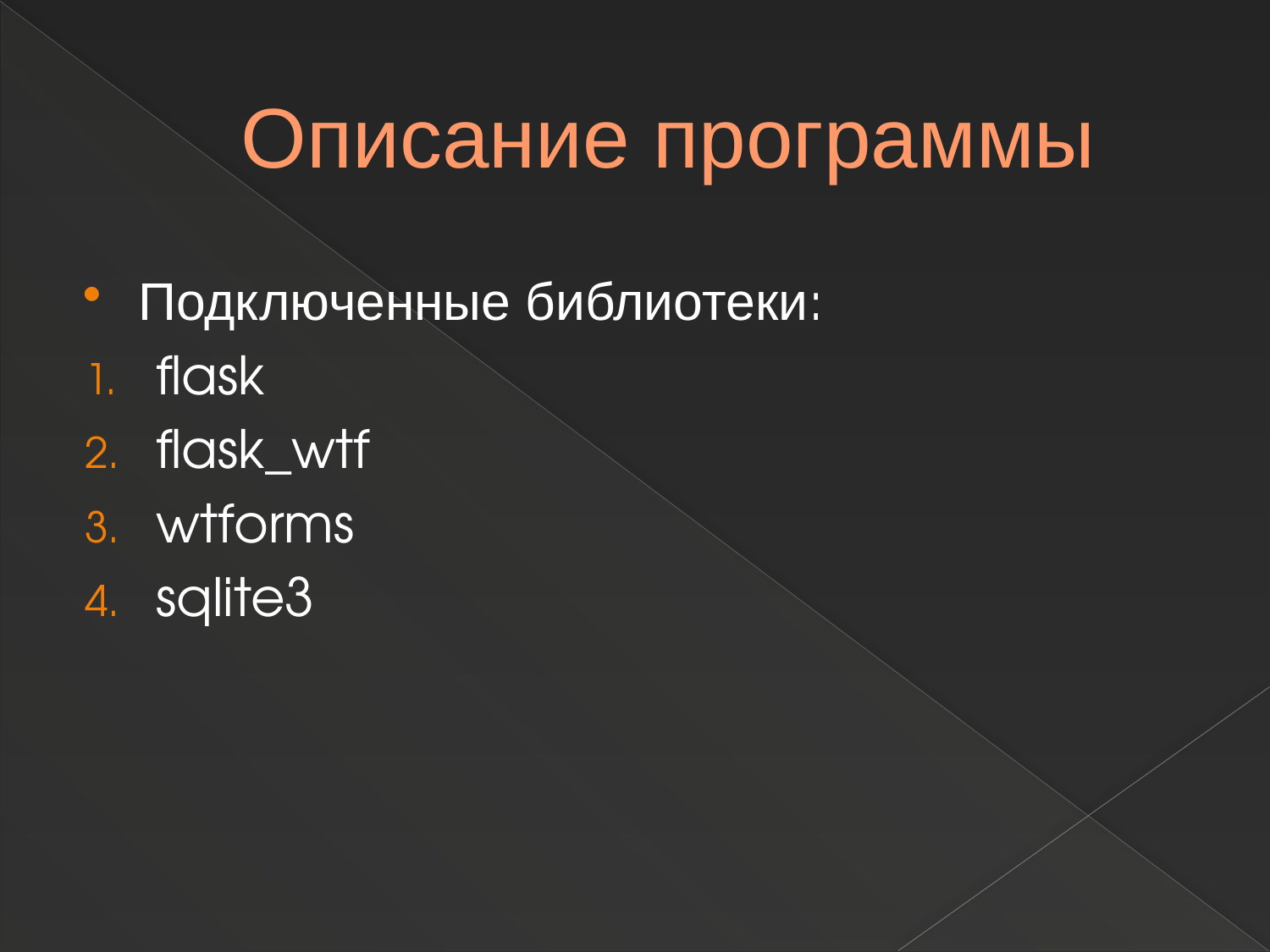

# Описание программы
Подключенные библиотеки:
flask
flask_wtf
wtforms
sqlite3